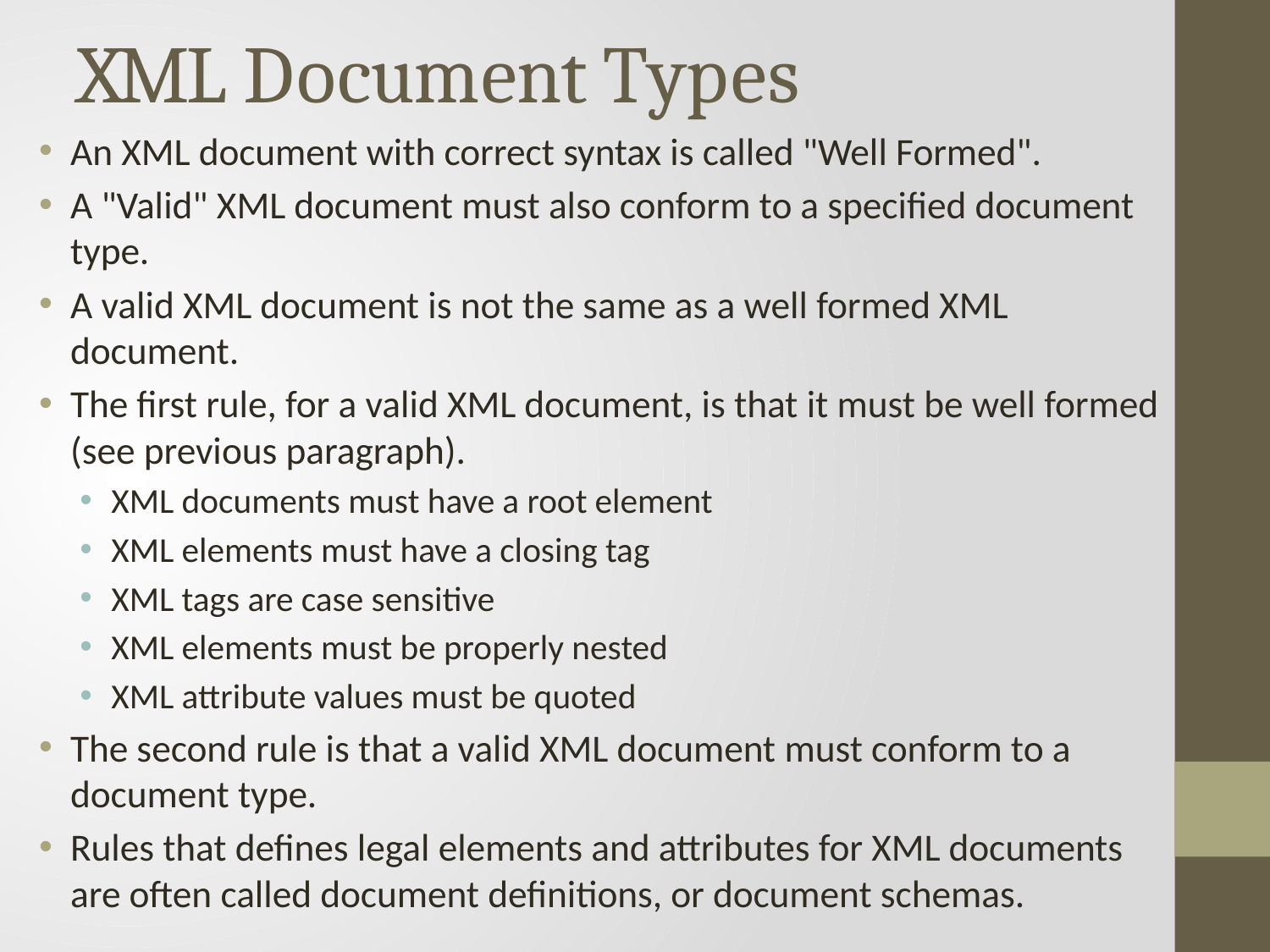

# XML Document Types
An XML document with correct syntax is called "Well Formed".
A "Valid" XML document must also conform to a specified document type.
A valid XML document is not the same as a well formed XML document.
The first rule, for a valid XML document, is that it must be well formed (see previous paragraph).
XML documents must have a root element
XML elements must have a closing tag
XML tags are case sensitive
XML elements must be properly nested
XML attribute values must be quoted
The second rule is that a valid XML document must conform to a document type.
Rules that defines legal elements and attributes for XML documents are often called document definitions, or document schemas.